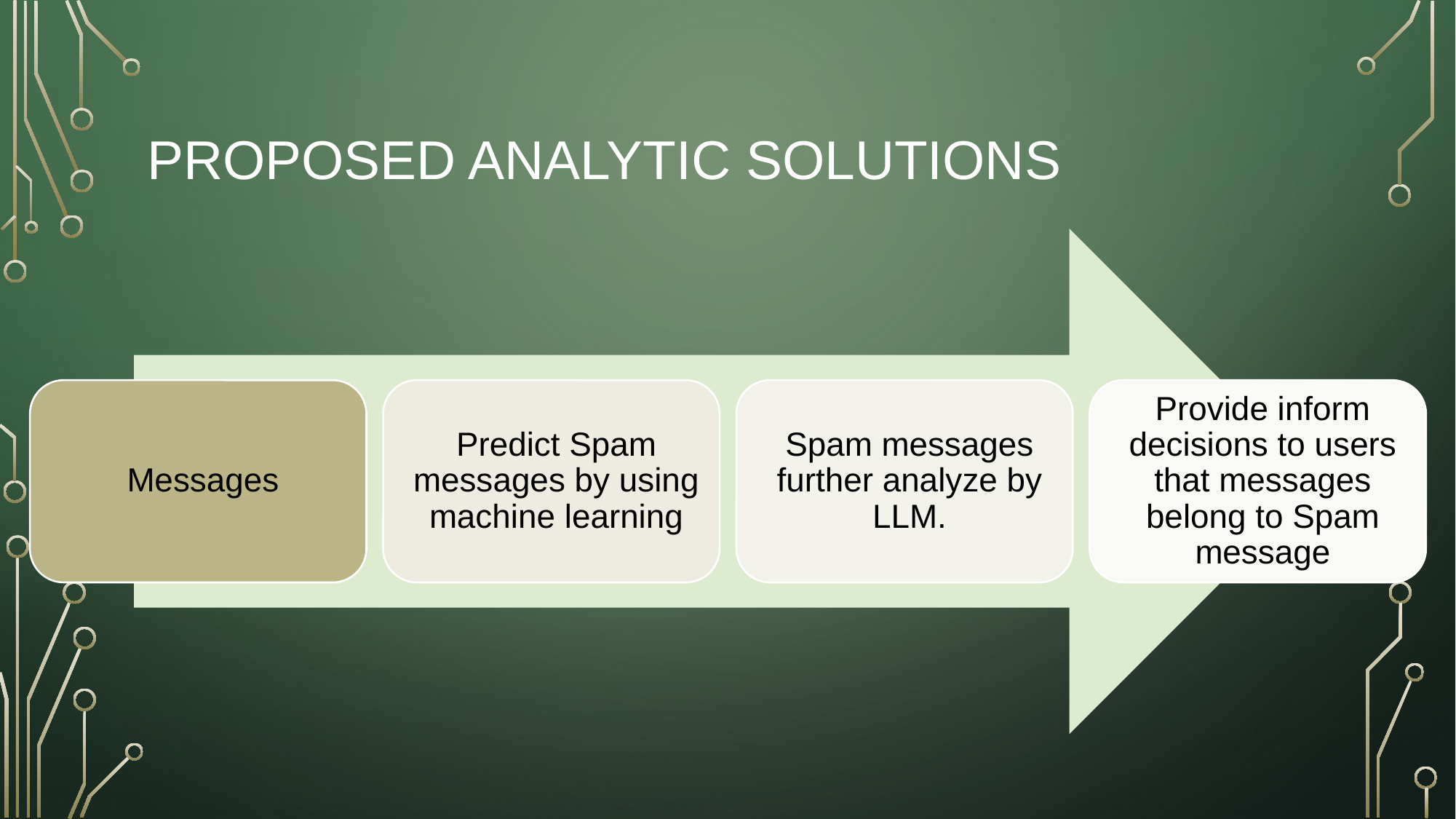

# Proposed Analytic Solutions
Messages
Predict Spam messages by using machine learning
Spam messages further analyze by LLM.
Provide inform decisions to users that messages belong to Spam message